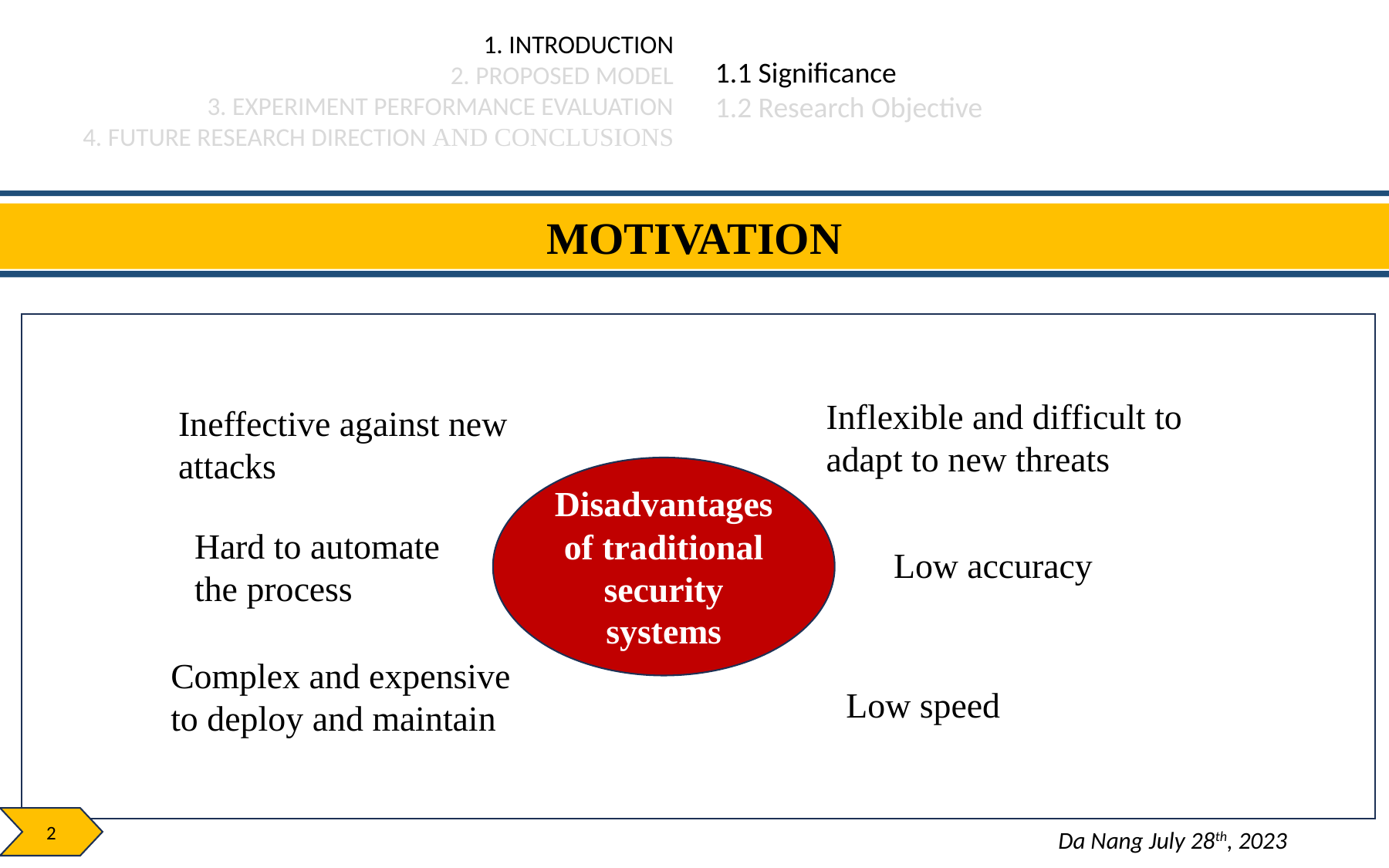

1. INTRODUCTION
2. PROPOSED MODEL
3. EXPERIMENT PERFORMANCE EVALUATION
4. FUTURE RESEARCH DIRECTION AND CONCLUSIONS
1.1 Significance
1.2 Research Objective

MOTIVATION

Inflexible and difficult to adapt to new threats
Ineffective against new attacks
Disadvantages of traditional security systems
Hard to automate the process
Low accuracy
Complex and expensive to deploy and maintain
Low speed
2
Da Nang July 28th, 2023